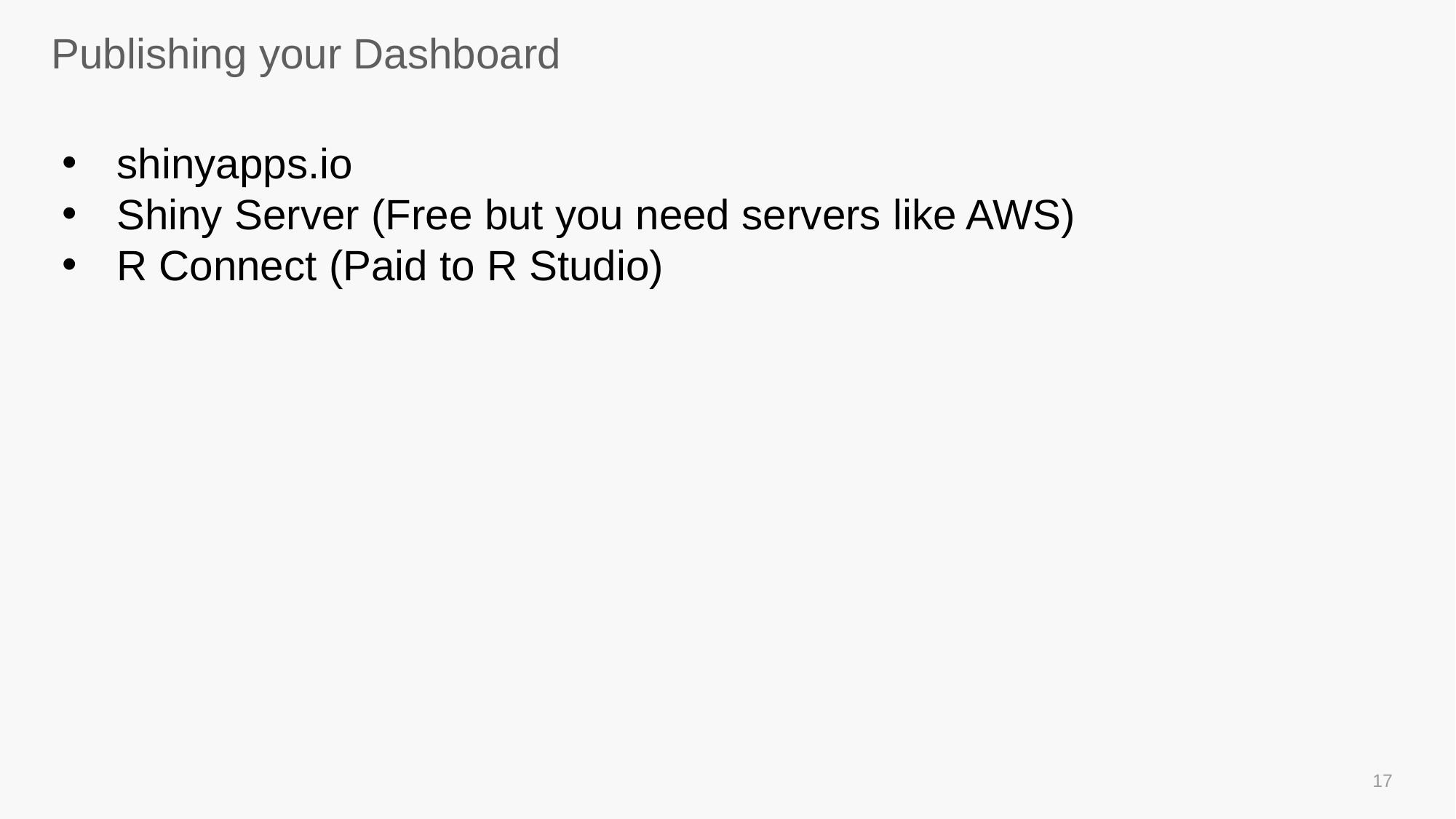

# Publishing your Dashboard
shinyapps.io
Shiny Server (Free but you need servers like AWS)
R Connect (Paid to R Studio)
17